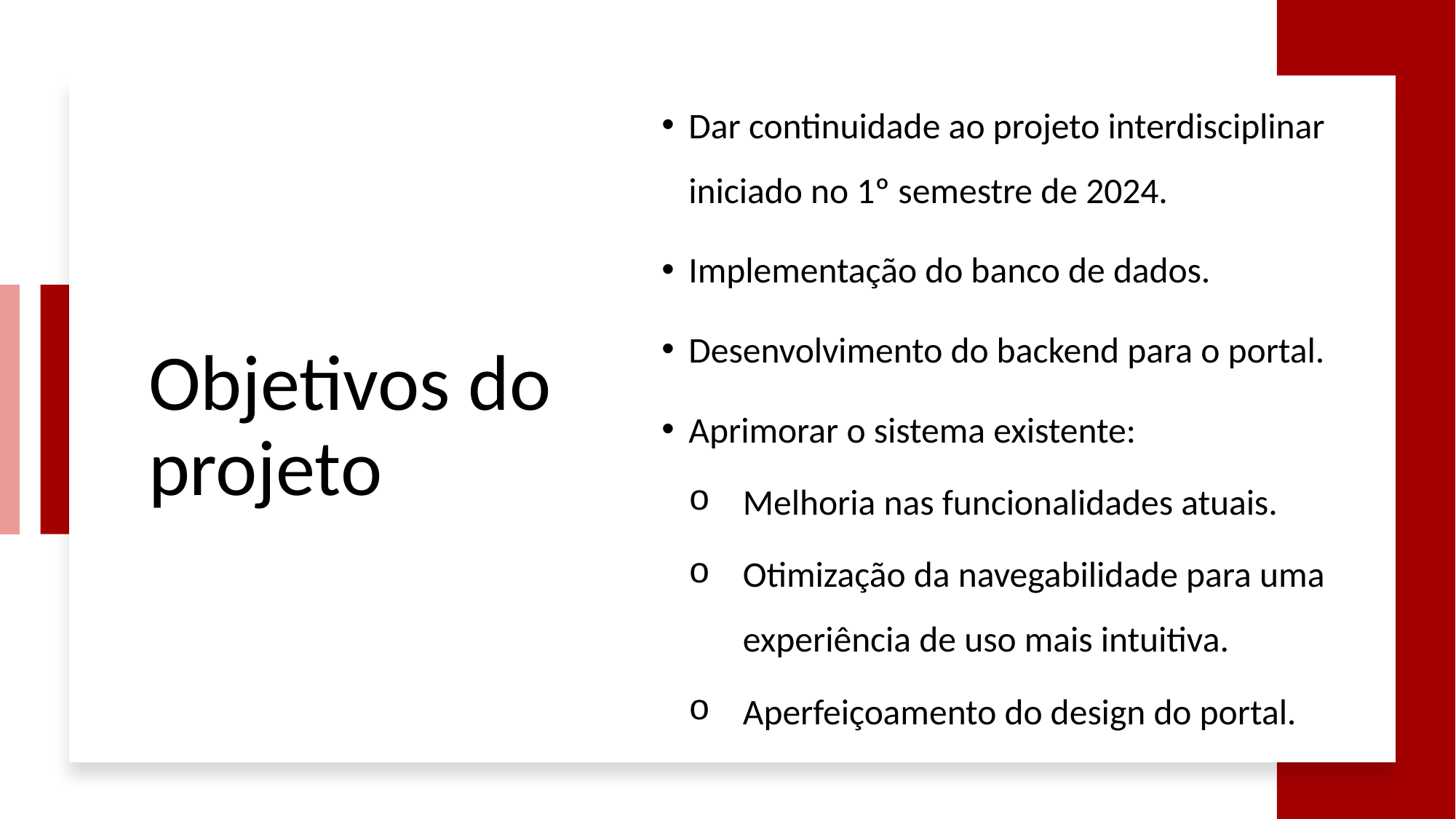

Dar continuidade ao projeto interdisciplinar iniciado no 1º semestre de 2024.
Implementação do banco de dados.
Desenvolvimento do backend para o portal.
Aprimorar o sistema existente:
Melhoria nas funcionalidades atuais.
Otimização da navegabilidade para uma experiência de uso mais intuitiva.
Aperfeiçoamento do design do portal.

# Objetivos do projeto